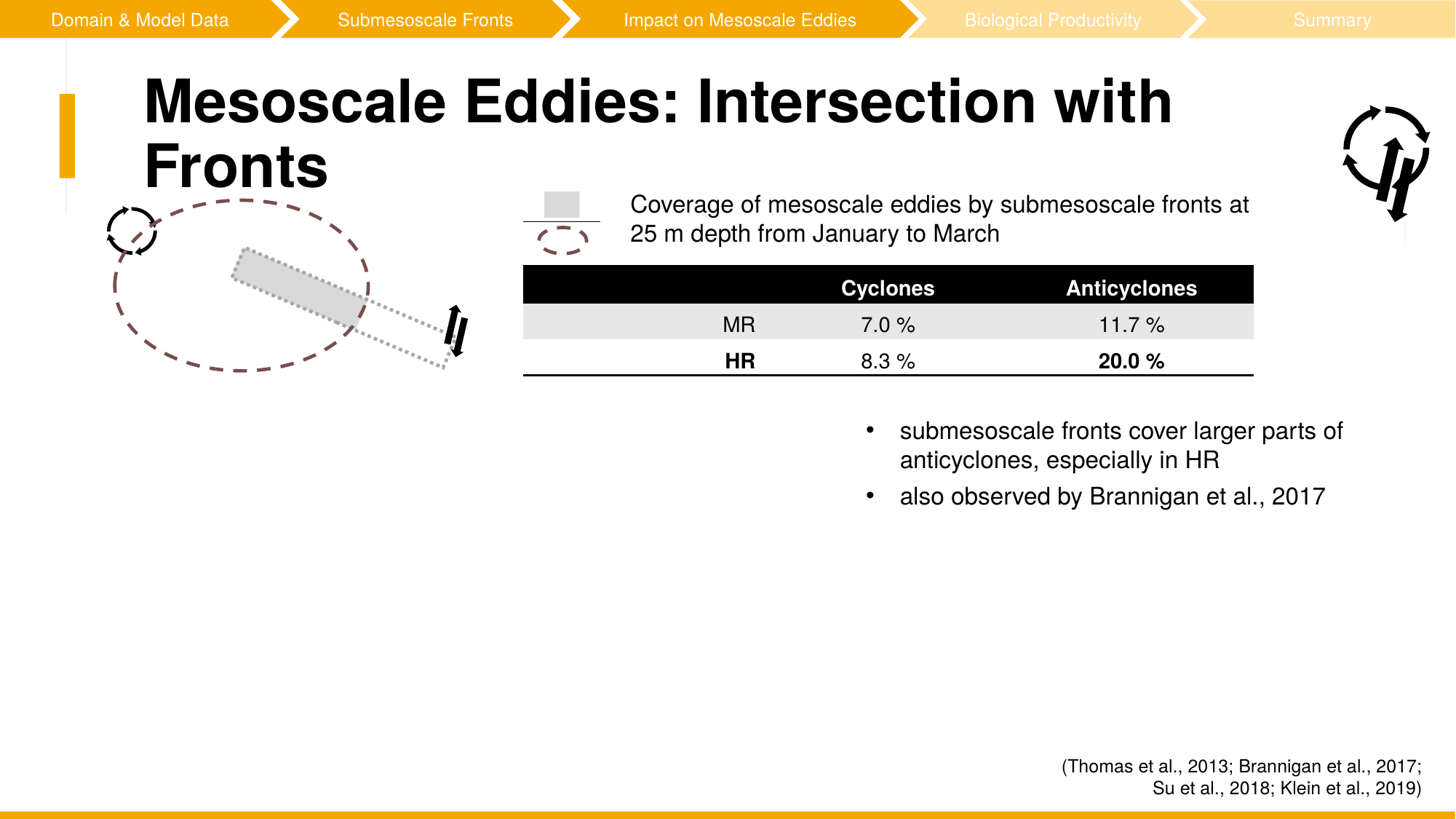

Biological Productivity
Impact on Mesoscale Eddies
Submesoscale Fronts
Domain & Model Data
Summary
# Mesoscale Eddies: Intersection with Fronts

Coverage of mesoscale eddies by submesoscale fronts at 25 m depth from January to March

|  | Cyclones | Anticyclones |
| --- | --- | --- |
| MR | 7.0 % | 11.7 % |
| HR | 8.3 % | 20.0 % |

submesoscale fronts cover larger parts of anticyclones, especially in HR
also observed by Brannigan et al., 2017
(Thomas et al., 2013; Brannigan et al., 2017; Su et al., 2018; Klein et al., 2019)